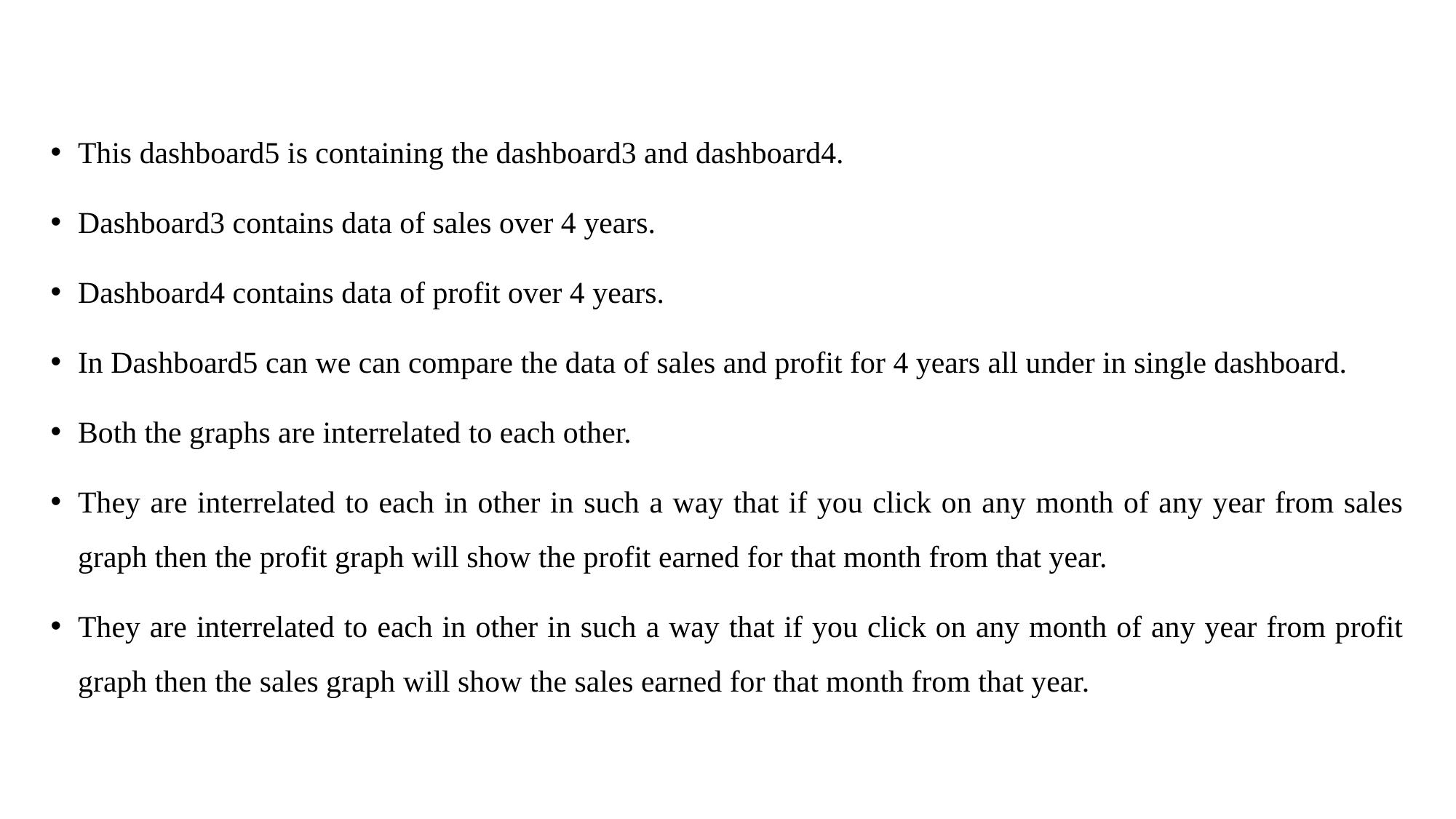

This dashboard5 is containing the dashboard3 and dashboard4.
Dashboard3 contains data of sales over 4 years.
Dashboard4 contains data of profit over 4 years.
In Dashboard5 can we can compare the data of sales and profit for 4 years all under in single dashboard.
Both the graphs are interrelated to each other.
They are interrelated to each in other in such a way that if you click on any month of any year from sales graph then the profit graph will show the profit earned for that month from that year.
They are interrelated to each in other in such a way that if you click on any month of any year from profit graph then the sales graph will show the sales earned for that month from that year.